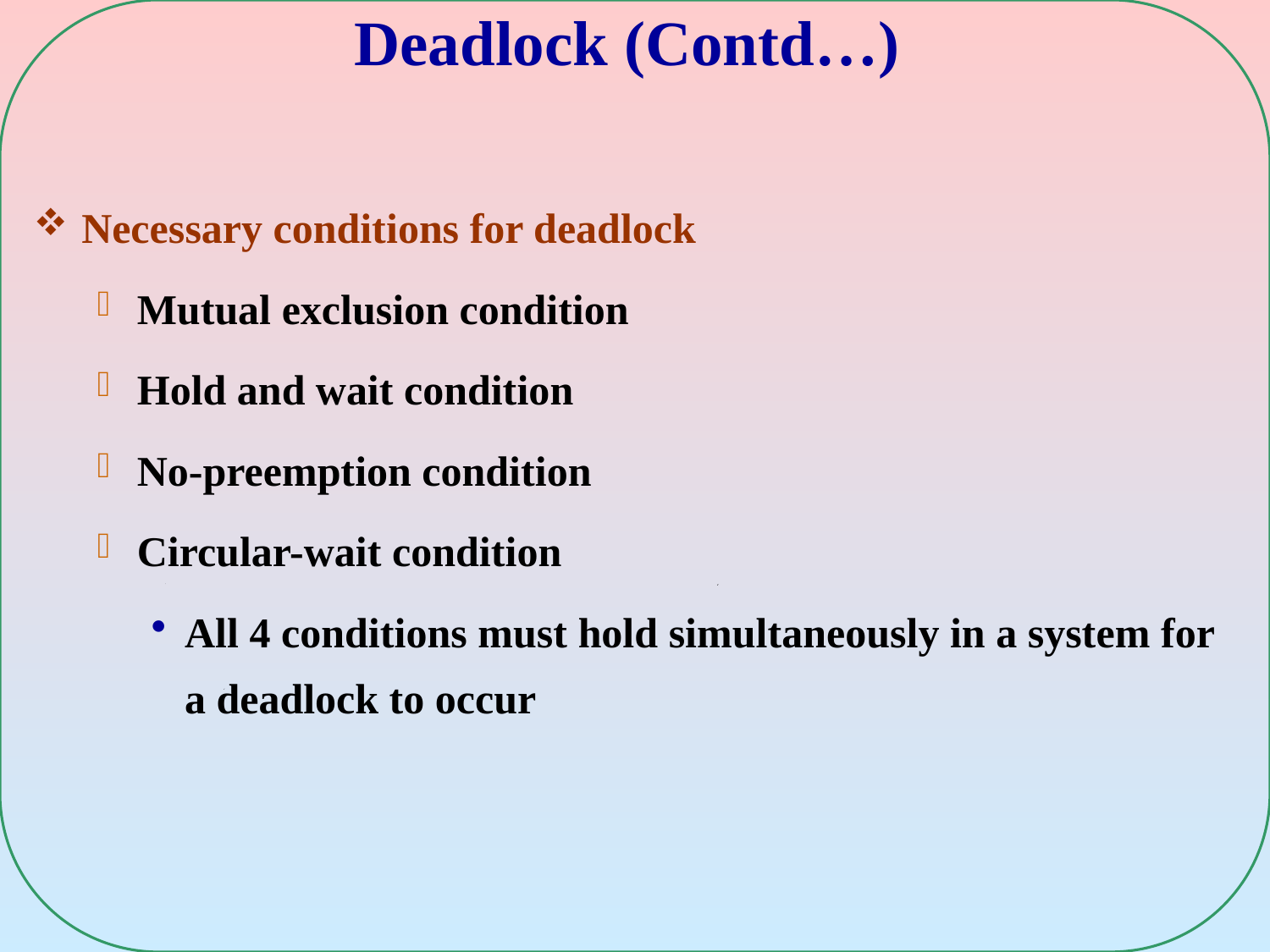

# Deadlock (Contd…)
Necessary conditions for deadlock
Mutual exclusion condition
Hold and wait condition
No-preemption condition
Circular-wait condition
All 4 conditions must hold simultaneously in a system for a deadlock to occur